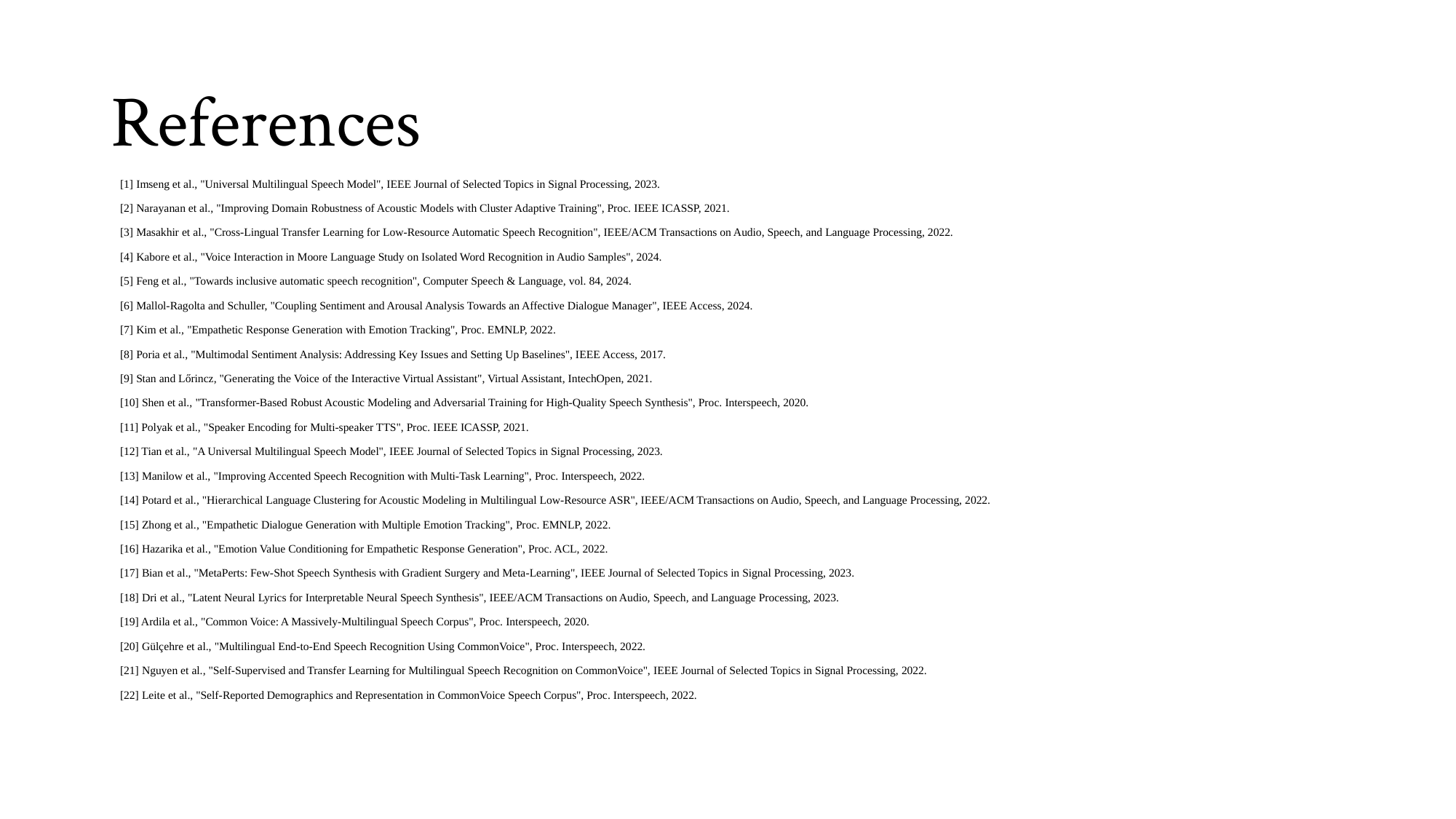

# References
[1] Imseng et al., "Universal Multilingual Speech Model", IEEE Journal of Selected Topics in Signal Processing, 2023.

[2] Narayanan et al., "Improving Domain Robustness of Acoustic Models with Cluster Adaptive Training", Proc. IEEE ICASSP, 2021.

[3] Masakhir et al., "Cross-Lingual Transfer Learning for Low-Resource Automatic Speech Recognition", IEEE/ACM Transactions on Audio, Speech, and Language Processing, 2022.

[4] Kabore et al., "Voice Interaction in Moore Language Study on Isolated Word Recognition in Audio Samples", 2024.

[5] Feng et al., "Towards inclusive automatic speech recognition", Computer Speech & Language, vol. 84, 2024.

[6] Mallol-Ragolta and Schuller, "Coupling Sentiment and Arousal Analysis Towards an Affective Dialogue Manager", IEEE Access, 2024.

[7] Kim et al., "Empathetic Response Generation with Emotion Tracking", Proc. EMNLP, 2022.

[8] Poria et al., "Multimodal Sentiment Analysis: Addressing Key Issues and Setting Up Baselines", IEEE Access, 2017.

[9] Stan and Lőrincz, "Generating the Voice of the Interactive Virtual Assistant", Virtual Assistant, IntechOpen, 2021.

[10] Shen et al., "Transformer-Based Robust Acoustic Modeling and Adversarial Training for High-Quality Speech Synthesis", Proc. Interspeech, 2020.

[11] Polyak et al., "Speaker Encoding for Multi-speaker TTS", Proc. IEEE ICASSP, 2021.

[12] Tian et al., "A Universal Multilingual Speech Model", IEEE Journal of Selected Topics in Signal Processing, 2023.

[13] Manilow et al., "Improving Accented Speech Recognition with Multi-Task Learning", Proc. Interspeech, 2022.

[14] Potard et al., "Hierarchical Language Clustering for Acoustic Modeling in Multilingual Low-Resource ASR", IEEE/ACM Transactions on Audio, Speech, and Language Processing, 2022.

[15] Zhong et al., "Empathetic Dialogue Generation with Multiple Emotion Tracking", Proc. EMNLP, 2022.

[16] Hazarika et al., "Emotion Value Conditioning for Empathetic Response Generation", Proc. ACL, 2022.

[17] Bian et al., "MetaPerts: Few-Shot Speech Synthesis with Gradient Surgery and Meta-Learning", IEEE Journal of Selected Topics in Signal Processing, 2023.

[18] Dri et al., "Latent Neural Lyrics for Interpretable Neural Speech Synthesis", IEEE/ACM Transactions on Audio, Speech, and Language Processing, 2023.

[19] Ardila et al., "Common Voice: A Massively-Multilingual Speech Corpus", Proc. Interspeech, 2020.

[20] Gülçehre et al., "Multilingual End-to-End Speech Recognition Using CommonVoice", Proc. Interspeech, 2022.

[21] Nguyen et al., "Self-Supervised and Transfer Learning for Multilingual Speech Recognition on CommonVoice", IEEE Journal of Selected Topics in Signal Processing, 2022.

[22] Leite et al., "Self-Reported Demographics and Representation in CommonVoice Speech Corpus", Proc. Interspeech, 2022.